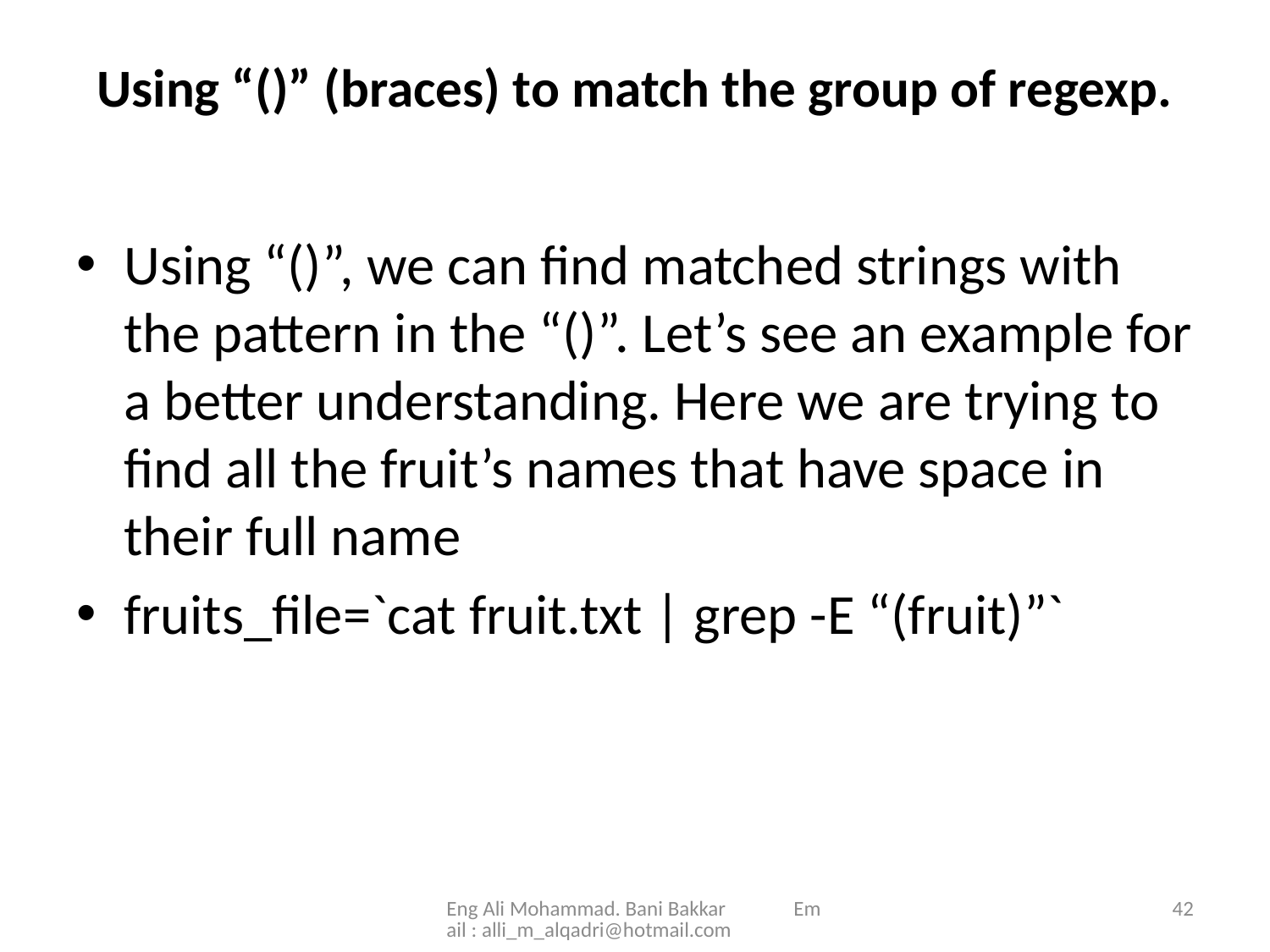

# Using “()” (braces) to match the group of regexp.
Using “()”, we can find matched strings with the pattern in the “()”. Let’s see an example for a better understanding. Here we are trying to find all the fruit’s names that have space in their full name
fruits_file=`cat fruit.txt | grep -E “(fruit)”`
Eng Ali Mohammad. Bani Bakkar              Email : alli_m_alqadri@hotmail.com
42